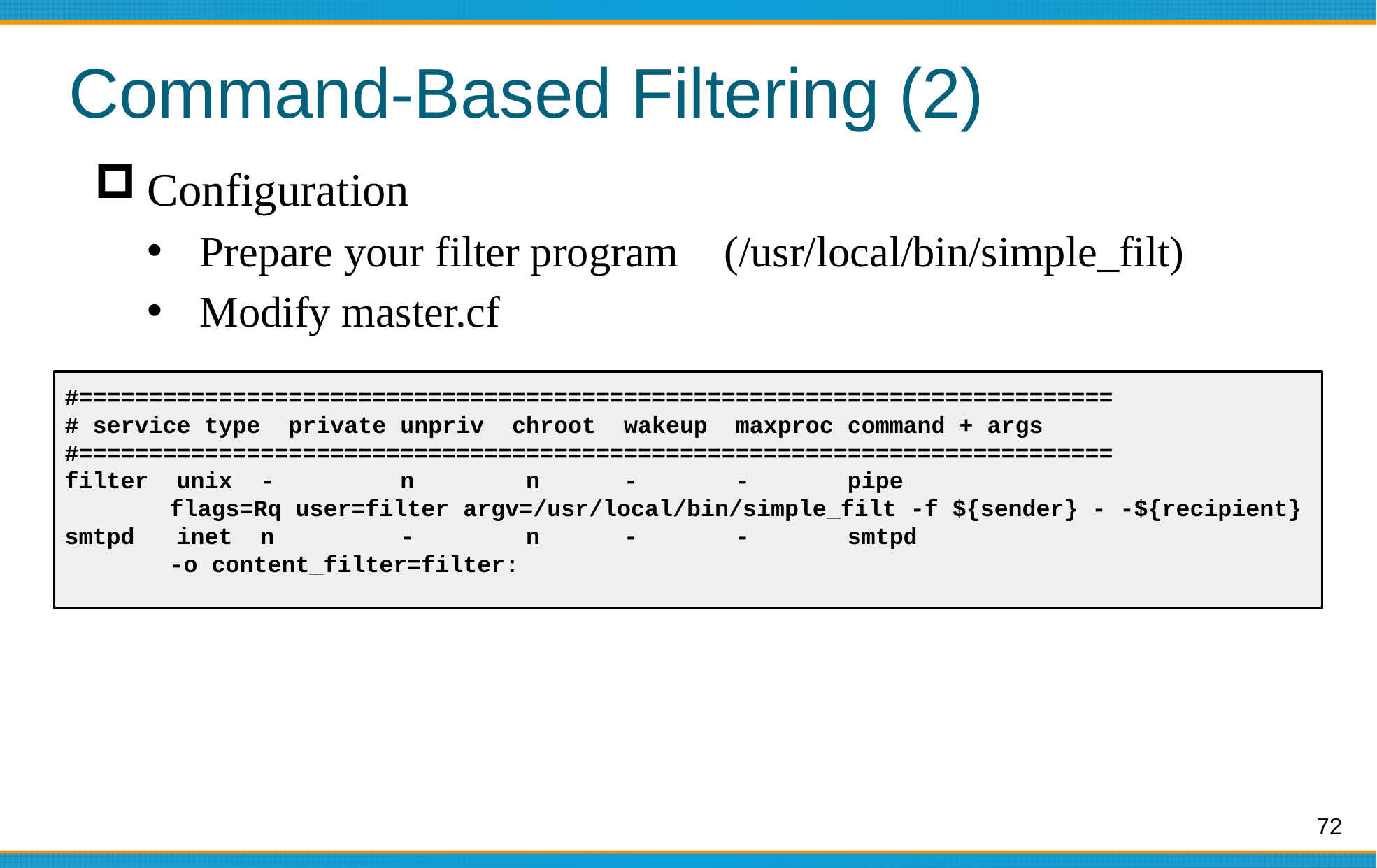

# Command-Based Filtering (2)
Configuration
Prepare your filter program	(/usr/local/bin/simple_filt)
Modify master.cf
#==========================================================================
# service type  private unpriv  chroot  wakeup  maxproc command + args
#==========================================================================
filter  unix  -         n        n      -       -       pipe
	flags=Rq user=filter argv=/usr/local/bin/simple_filt -f ${sender} - -${recipient}
smtpd   inet  n         -        n      -       -       smtpd
	-o content_filter=filter:
72